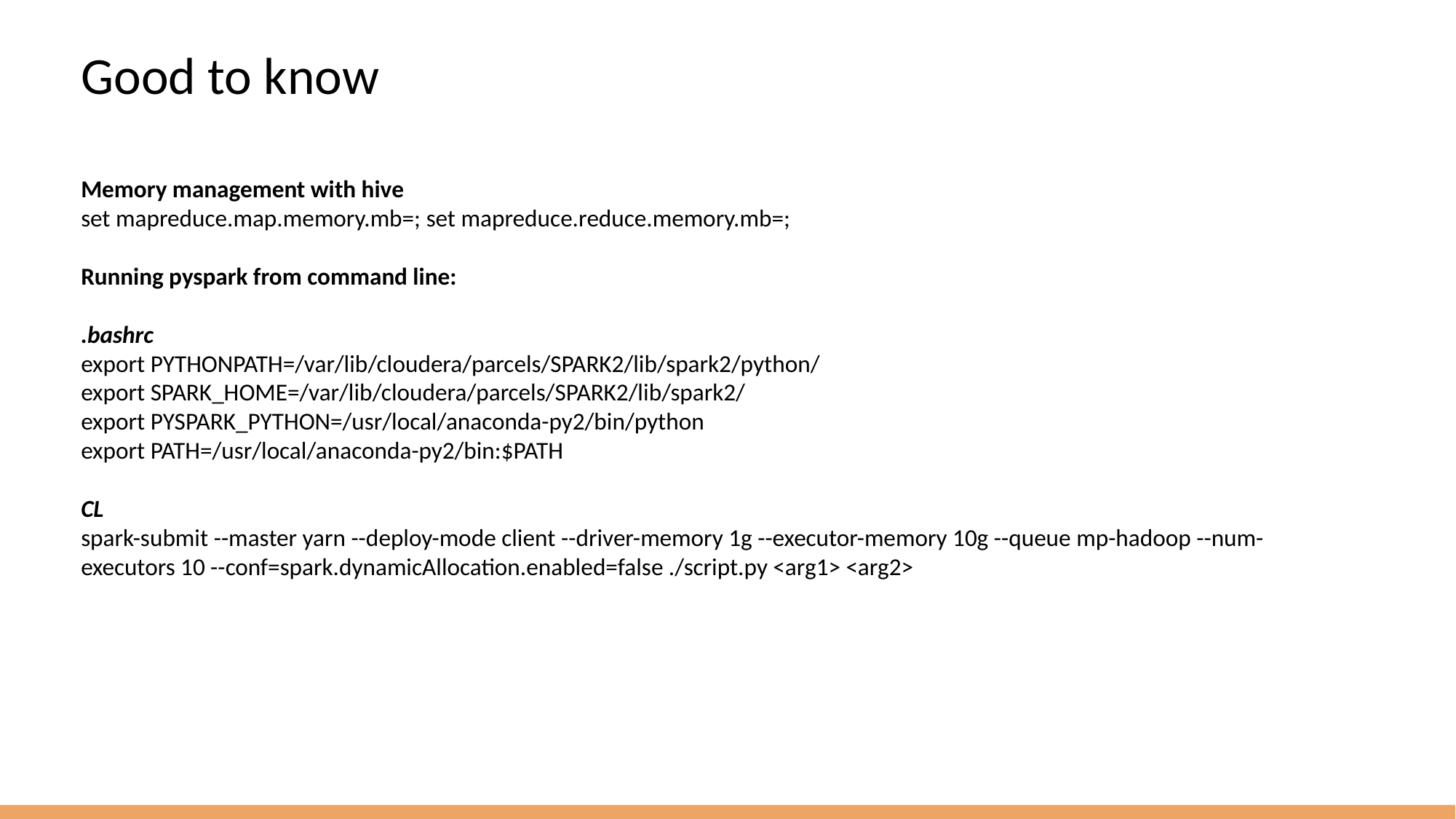

# Good to know

Memory management with hive
set mapreduce.map.memory.mb=; set mapreduce.reduce.memory.mb=;

Running pyspark from command line:

.bashrc
export PYTHONPATH=/var/lib/cloudera/parcels/SPARK2/lib/spark2/python/
export SPARK_HOME=/var/lib/cloudera/parcels/SPARK2/lib/spark2/
export PYSPARK_PYTHON=/usr/local/anaconda-py2/bin/python
export PATH=/usr/local/anaconda-py2/bin:$PATH

CL
spark-submit --master yarn --deploy-mode client --driver-memory 1g --executor-memory 10g --queue mp-hadoop --num-executors 10 --conf=spark.dynamicAllocation.enabled=false ./script.py <arg1> <arg2>